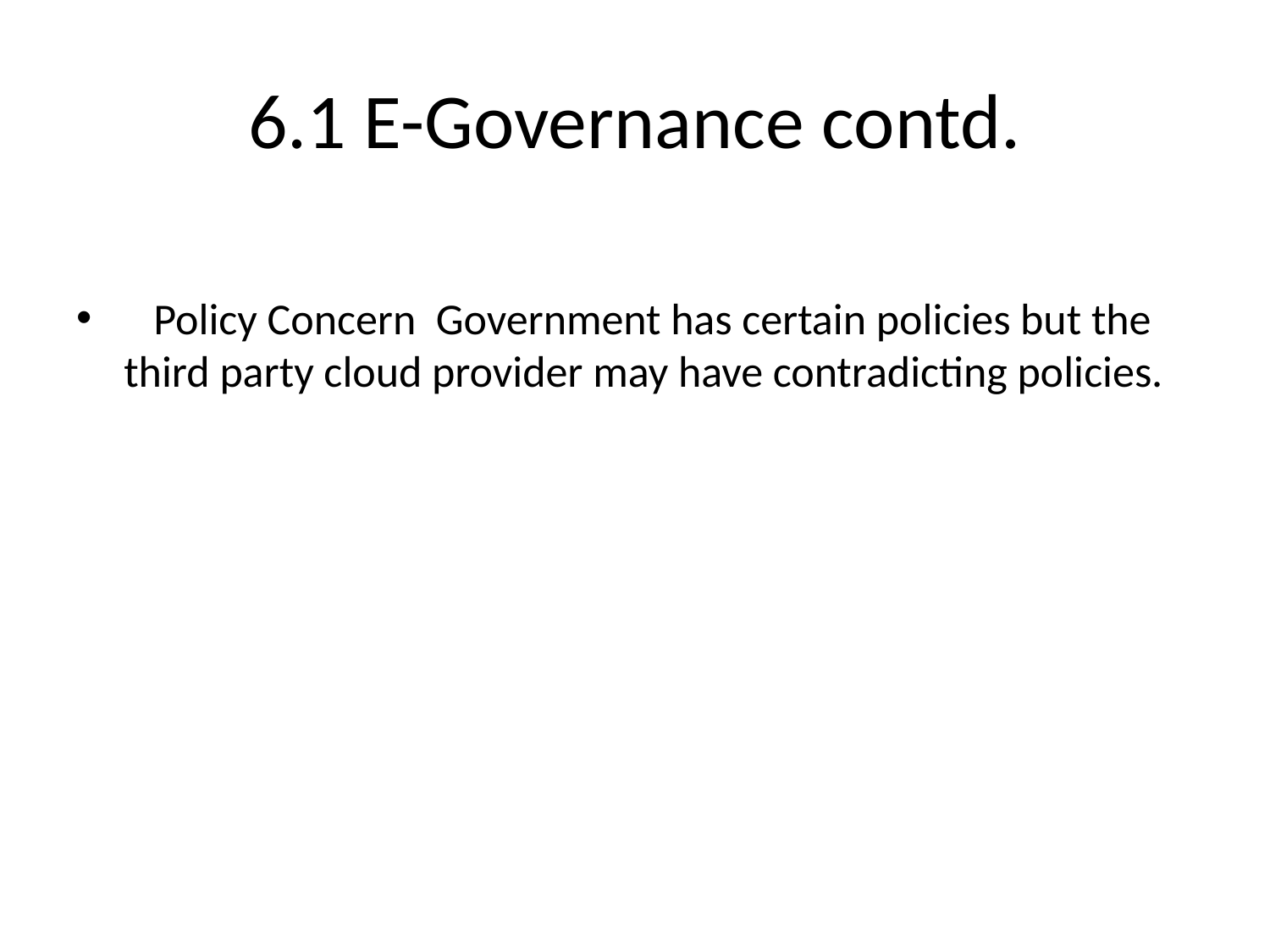

# 6.1 E-Governance contd.

   Policy Concern  Government has certain policies but the third party cloud provider may have contradicting policies.